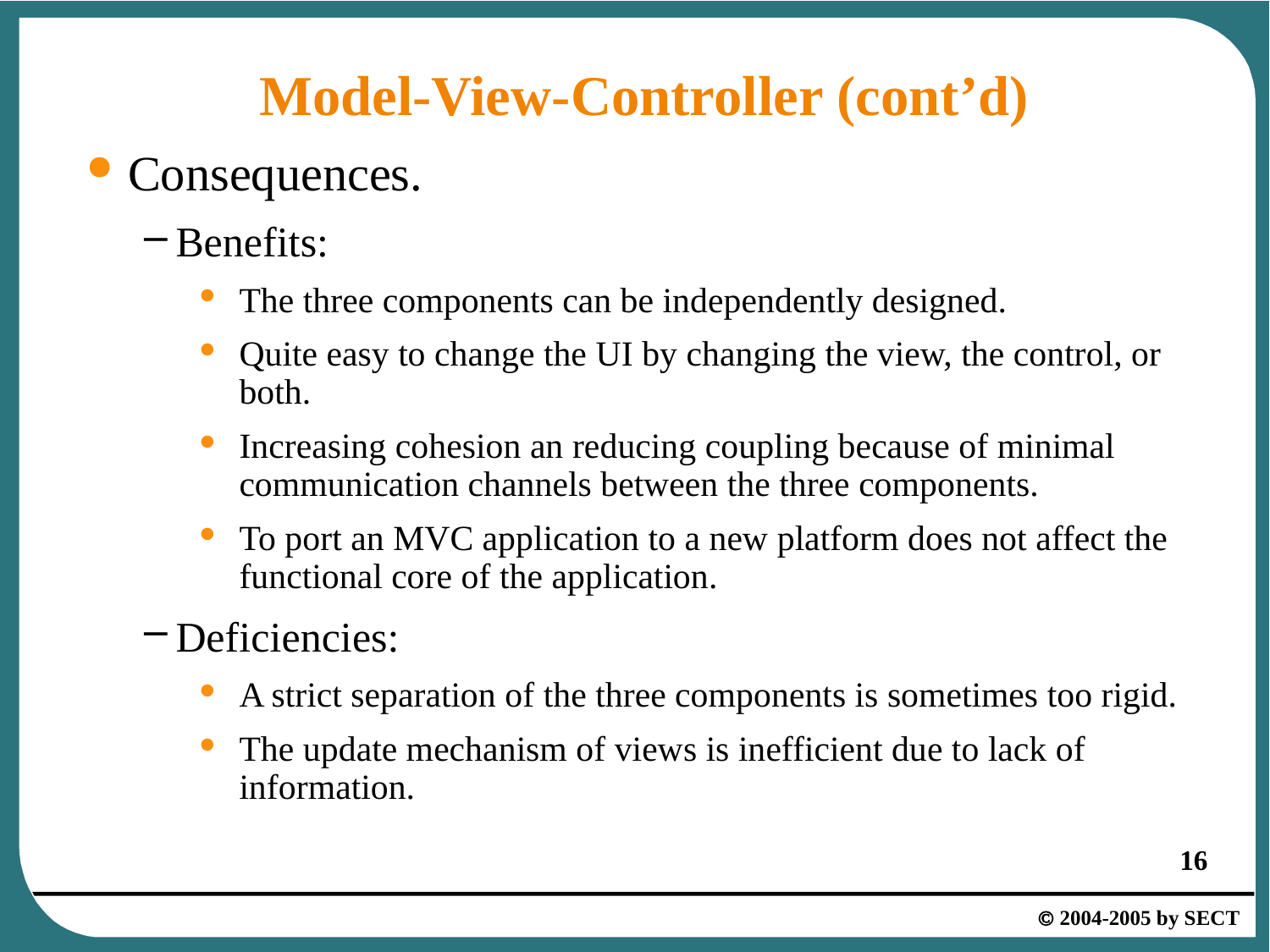

# Model-View-Controller (cont’d)
Consequences.
Benefits:
The three components can be independently designed.
Quite easy to change the UI by changing the view, the control, or both.
Increasing cohesion an reducing coupling because of minimal communication channels between the three components.
To port an MVC application to a new platform does not affect the functional core of the application.
Deficiencies:
A strict separation of the three components is sometimes too rigid.
The update mechanism of views is inefficient due to lack of information.